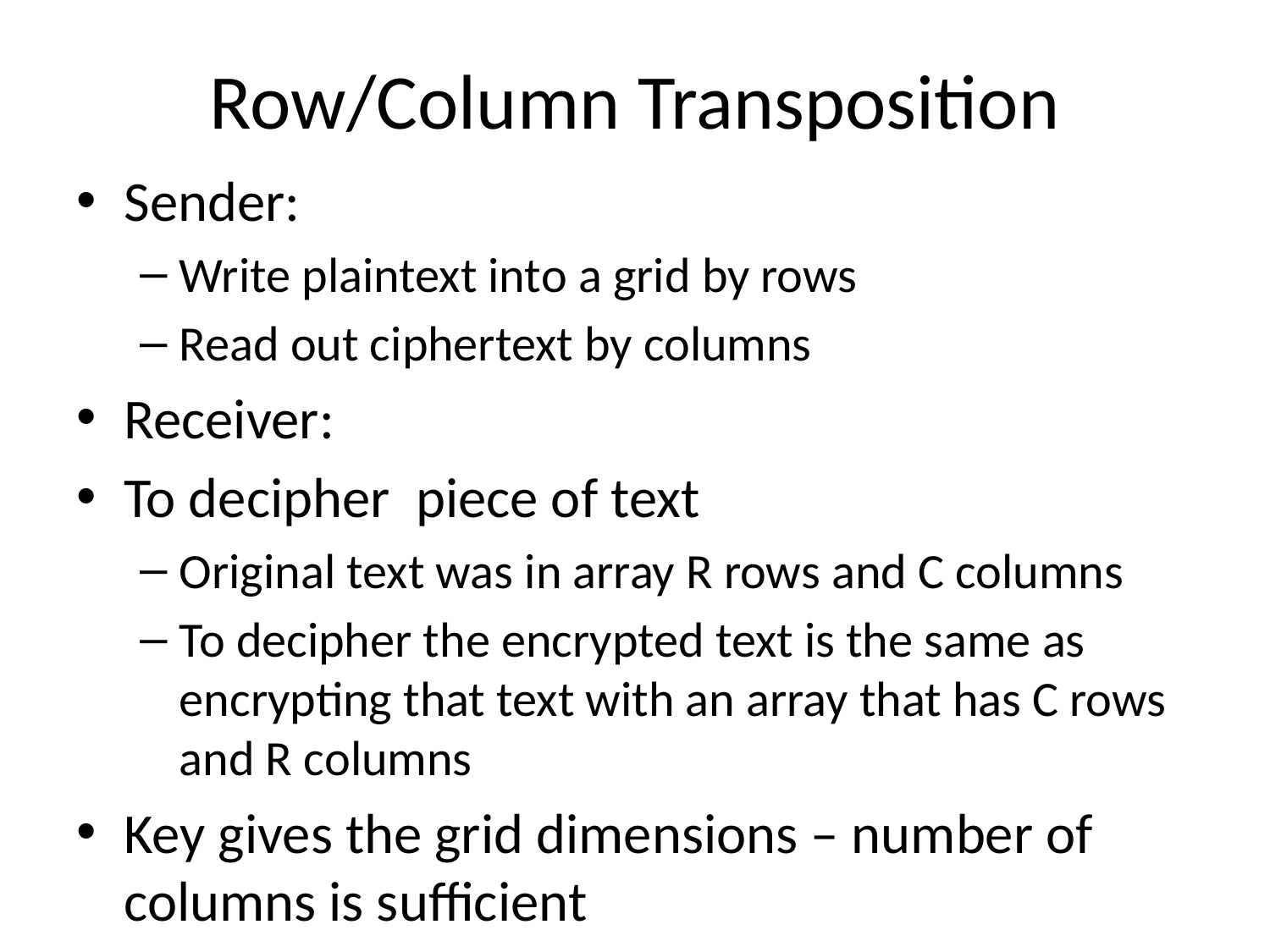

# Row/Column Transposition
Sender:
Write plaintext into a grid by rows
Read out ciphertext by columns
Receiver:
To decipher  piece of text
Original text was in array R rows and C columns
To decipher the encrypted text is the same as encrypting that text with an array that has C rows and R columns
Key gives the grid dimensions – number of columns is sufficient